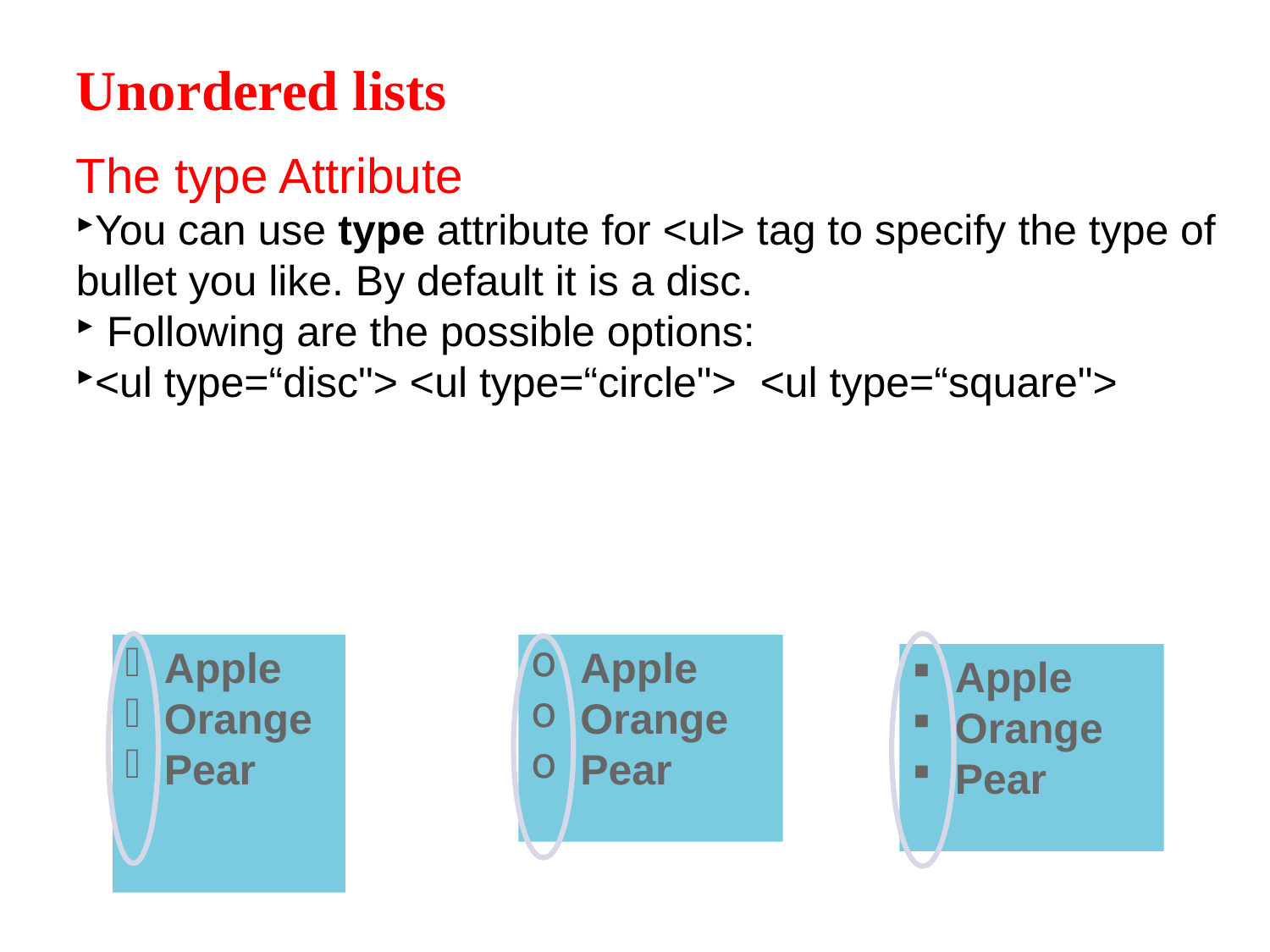

Unordered lists
The type Attribute
You can use type attribute for <ul> tag to specify the type of bullet you like. By default it is a disc.
 Following are the possible options:
<ul type=“disc"> <ul type=“circle">  <ul type=“square">

  Apple
  Orange
  Pear
  Apple
  Orange
  Pear

  Apple
  Orange
  Pear